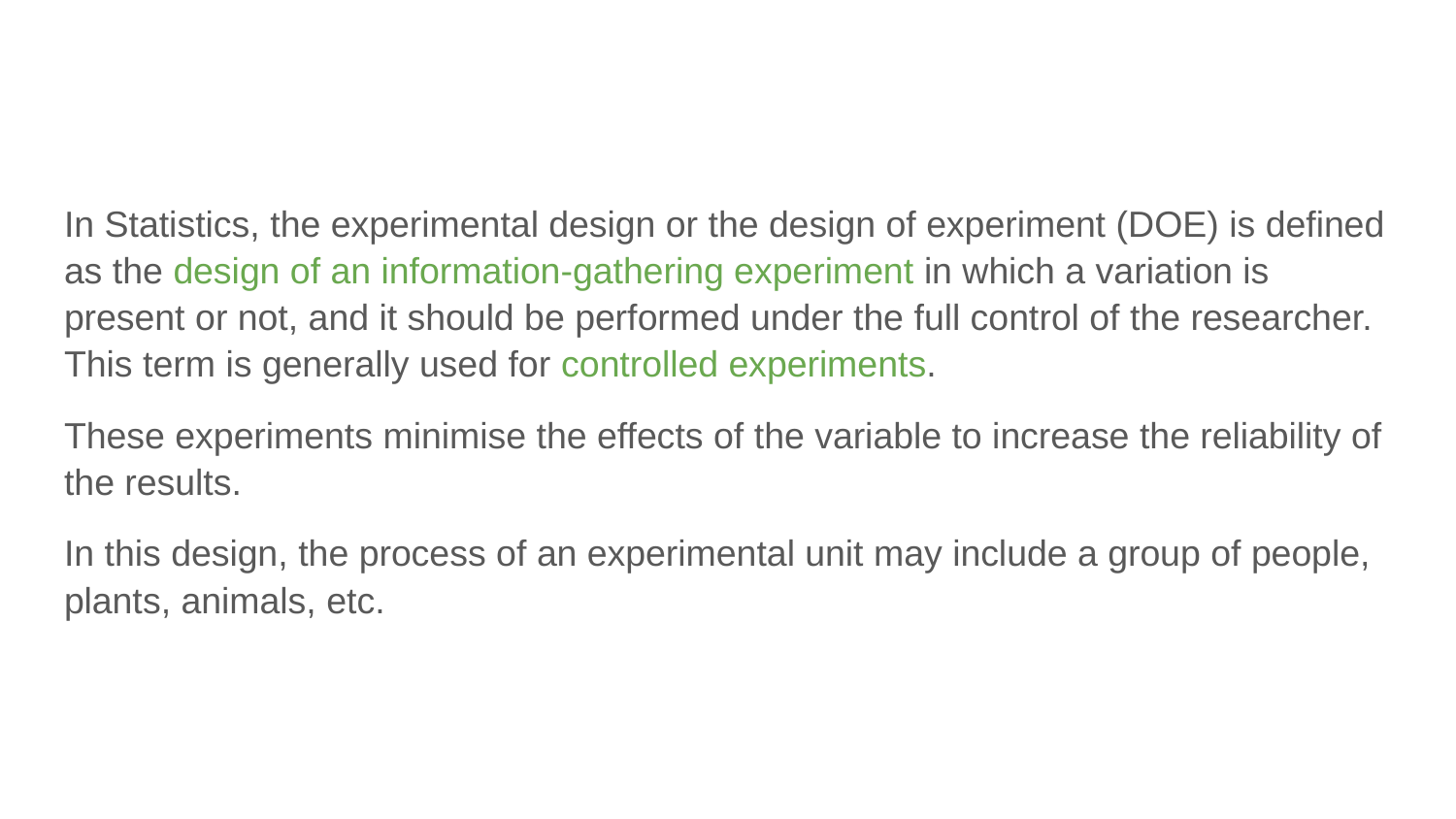

In Statistics, the experimental design or the design of experiment (DOE) is defined as the design of an information-gathering experiment in which a variation is present or not, and it should be performed under the full control of the researcher. This term is generally used for controlled experiments.
These experiments minimise the effects of the variable to increase the reliability of the results.
In this design, the process of an experimental unit may include a group of people, plants, animals, etc.